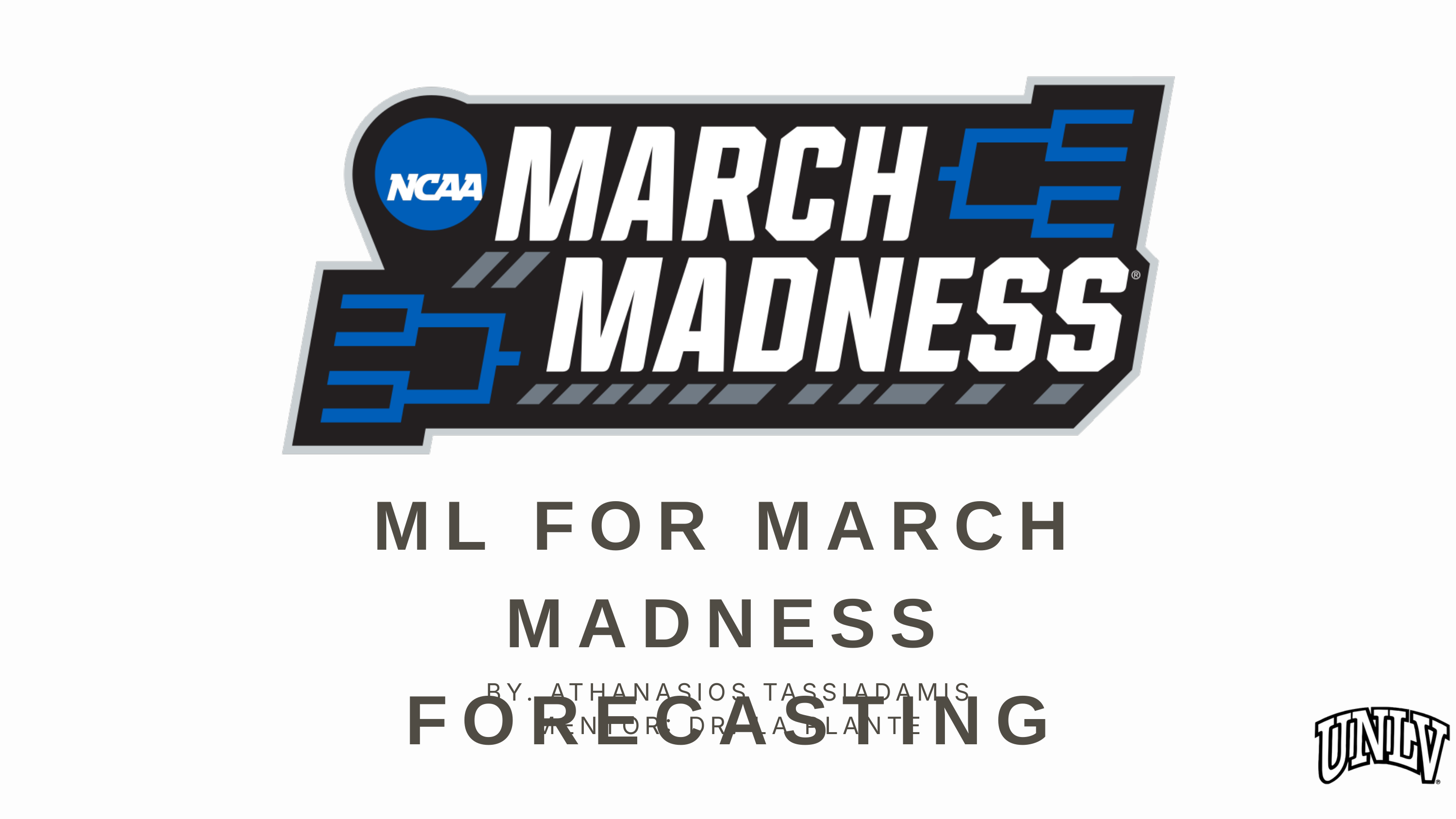

ML FOR MARCH MADNESS FORECASTING

BY. ATHANASIOS TASSIADAMIS
MENTOR: DR. LA PLANTE